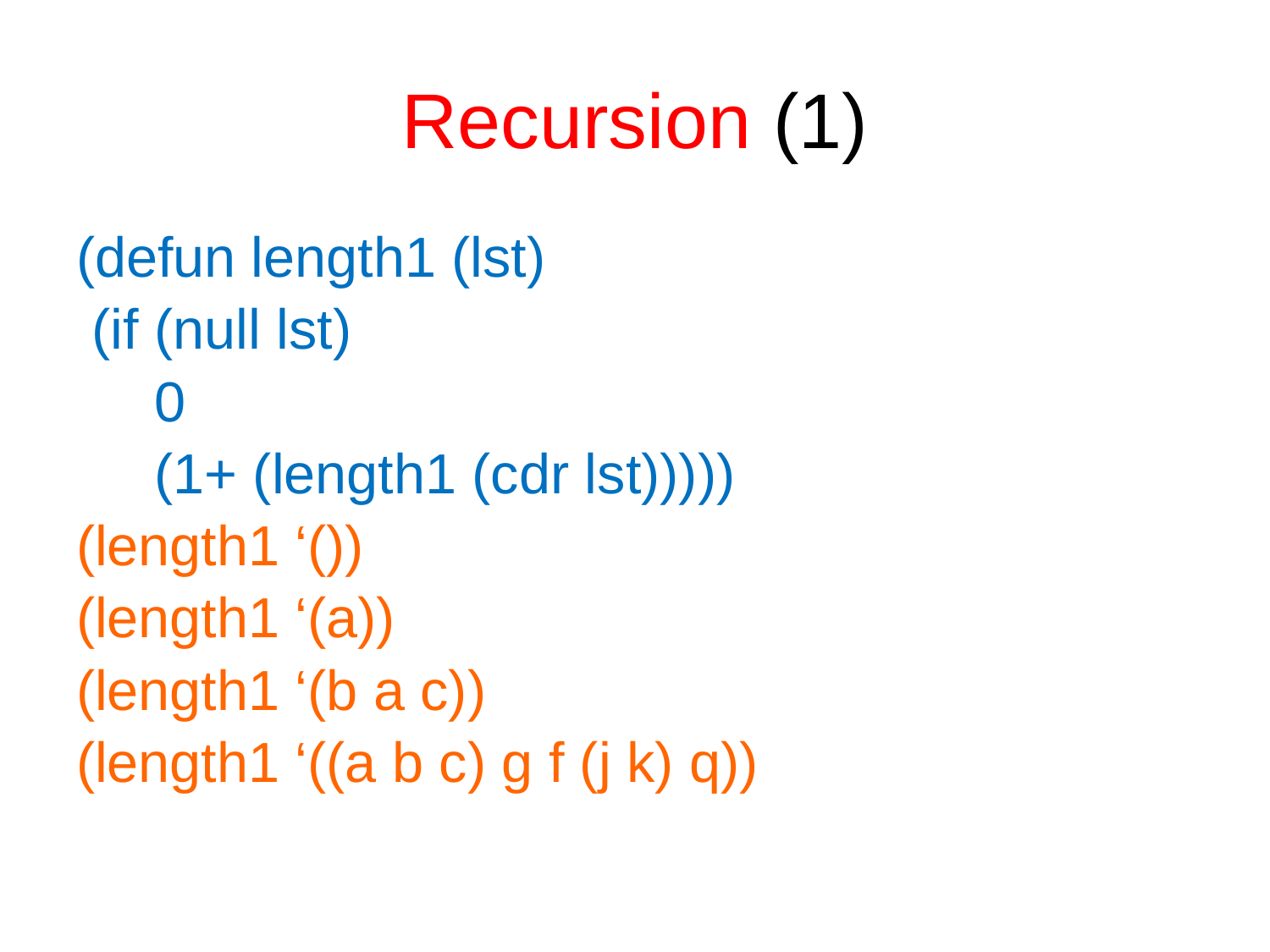

# Recursion (1)
(defun length1 (lst)
 (if (null lst)
     0
     (1+ (length1 (cdr lst)))))
(length1 ‘())
(length1 ‘(a))
(length1 ‘(b a c))
(length1 ‘((a b c) g f (j k) q))